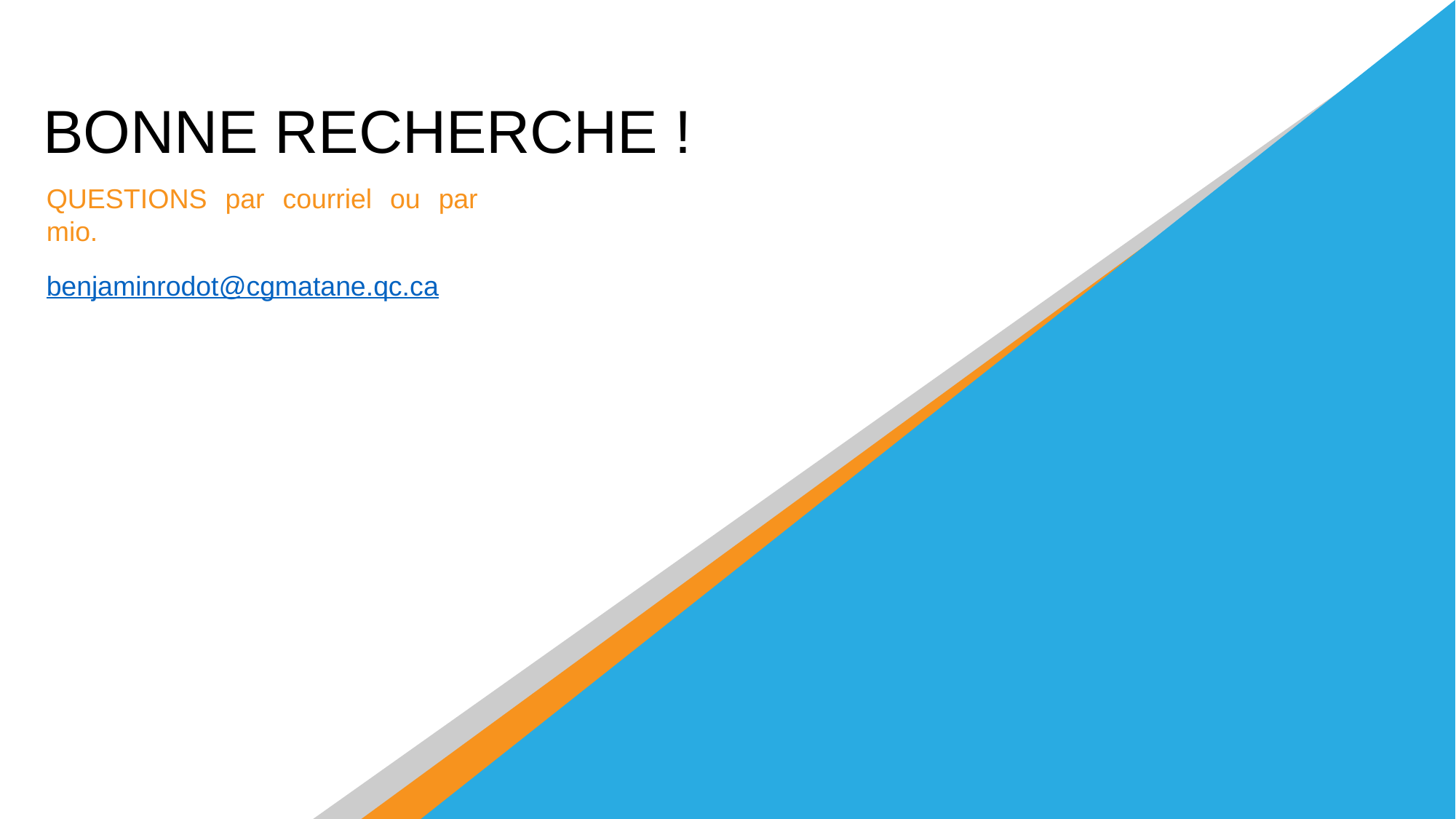

BONNE RECHERCHE !
QUESTIONS par courriel ou par mio.

benjaminrodot@cgmatane.qc.ca